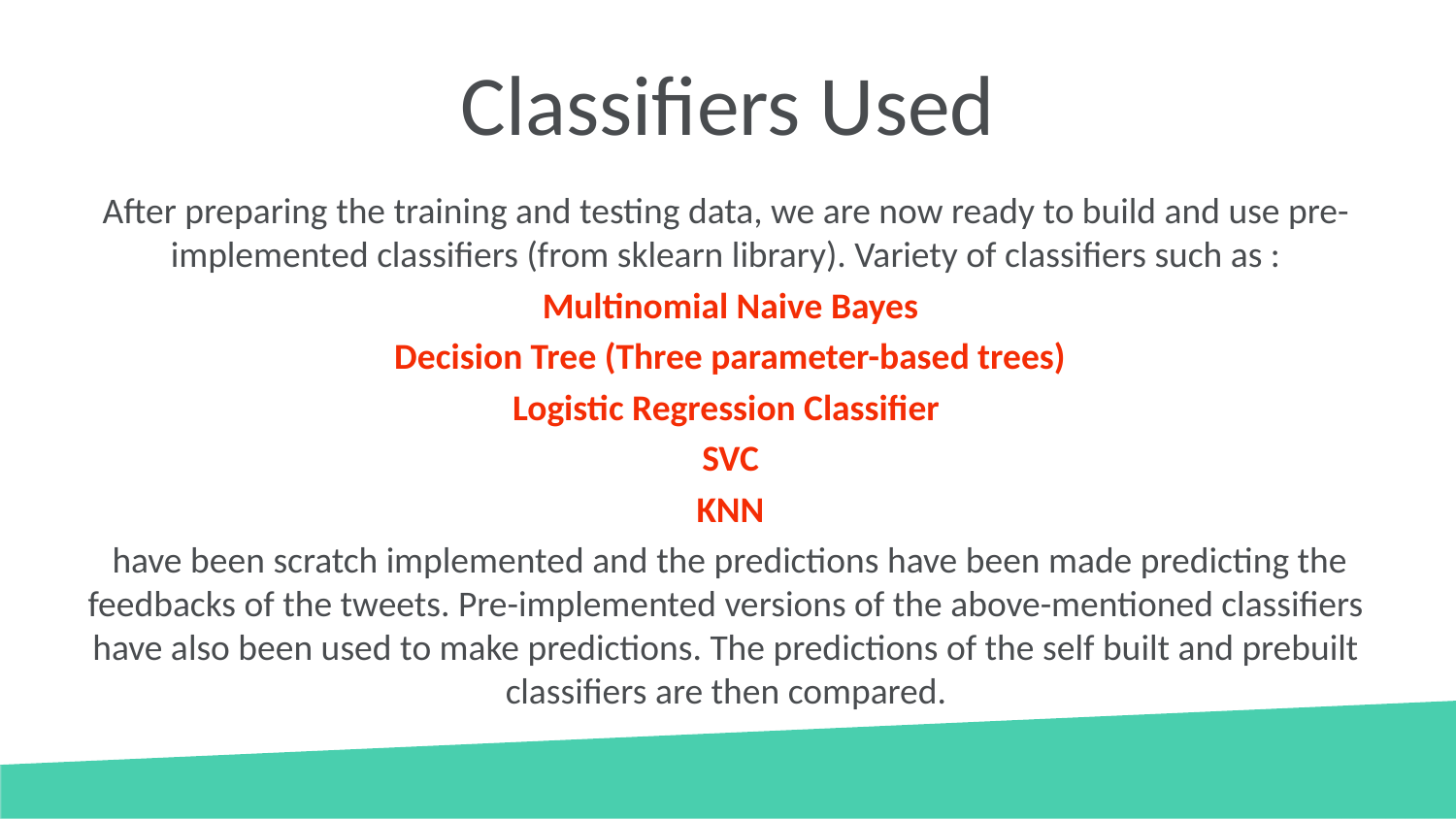

# Classifiers Used
After preparing the training and testing data, we are now ready to build and use pre-implemented classifiers (from sklearn library). Variety of classifiers such as :
 Multinomial Naive Bayes
 Decision Tree (Three parameter-based trees)
Logistic Regression Classifier
 SVC
 KNN
 have been scratch implemented and the predictions have been made predicting the feedbacks of the tweets. Pre-implemented versions of the above-mentioned classifiers have also been used to make predictions. The predictions of the self built and prebuilt classifiers are then compared.